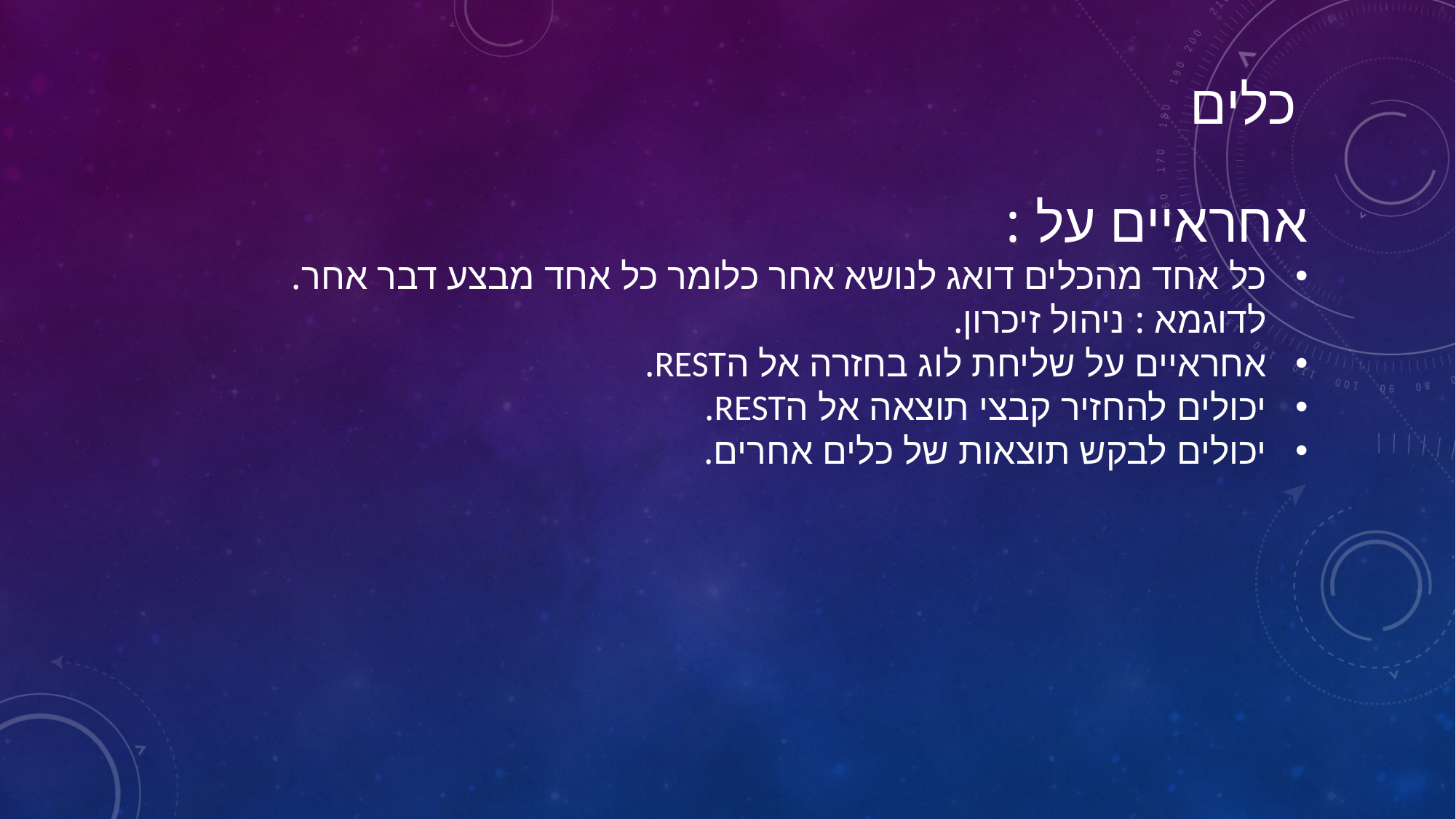

כלים
אחראיים על :
כל אחד מהכלים דואג לנושא אחר כלומר כל אחד מבצע דבר אחר. לדוגמא : ניהול זיכרון.
אחראיים על שליחת לוג בחזרה אל הREST.
יכולים להחזיר קבצי תוצאה אל הREST.
יכולים לבקש תוצאות של כלים אחרים.